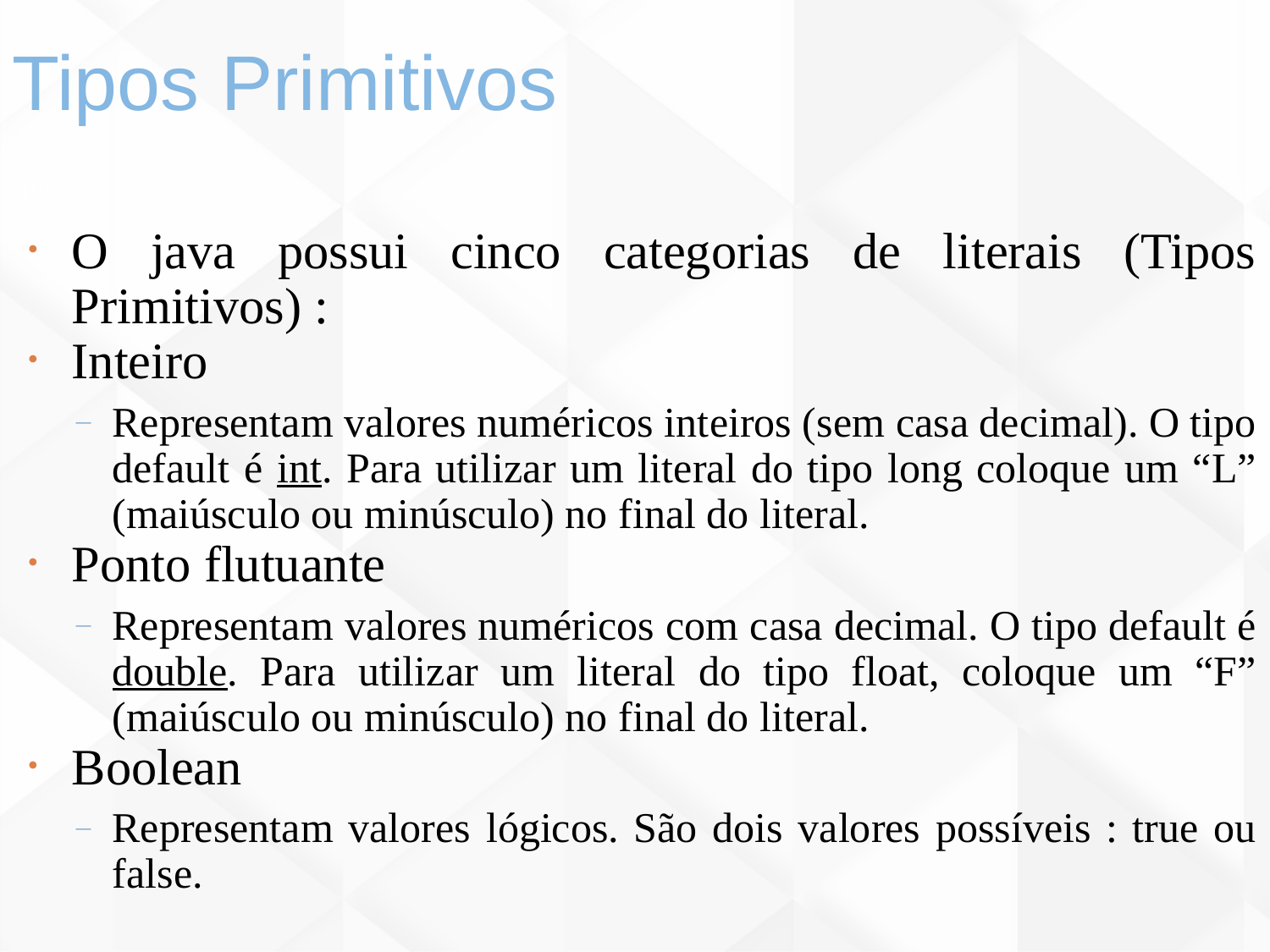

Tipos Primitivos
105
O java possui cinco categorias de literais (Tipos Primitivos) :
Inteiro
Representam valores numéricos inteiros (sem casa decimal). O tipo default é int. Para utilizar um literal do tipo long coloque um “L” (maiúsculo ou minúsculo) no final do literal.
Ponto flutuante
Representam valores numéricos com casa decimal. O tipo default é double. Para utilizar um literal do tipo float, coloque um “F” (maiúsculo ou minúsculo) no final do literal.
Boolean
Representam valores lógicos. São dois valores possíveis : true ou false.